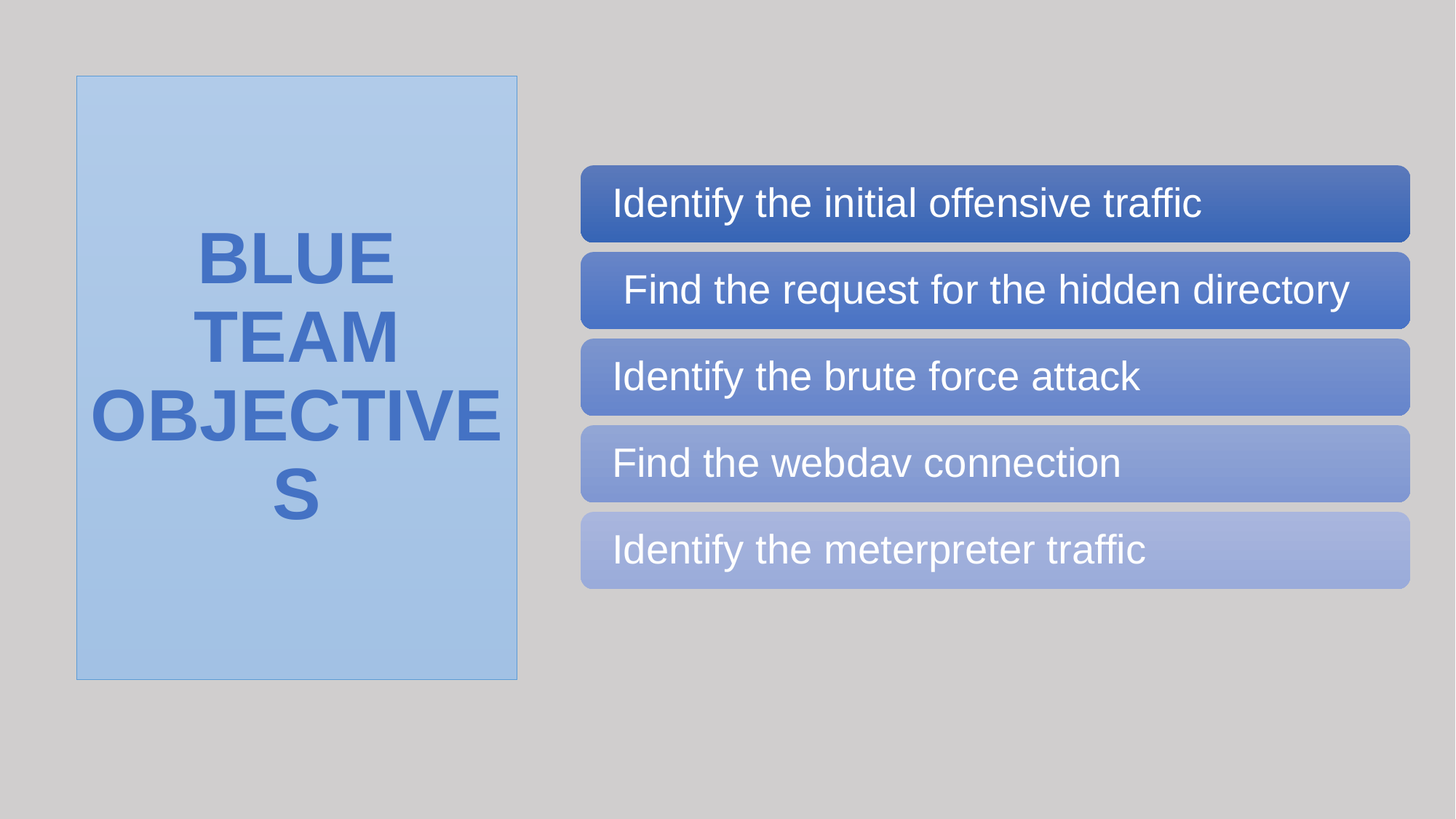

Identify the initial offensive traffic
  Find the request for the hidden directory
 Identify the brute force attack
 Find the webdav connection
 Identify the meterpreter traffic
# BLUE TEAM OBJECTIVES